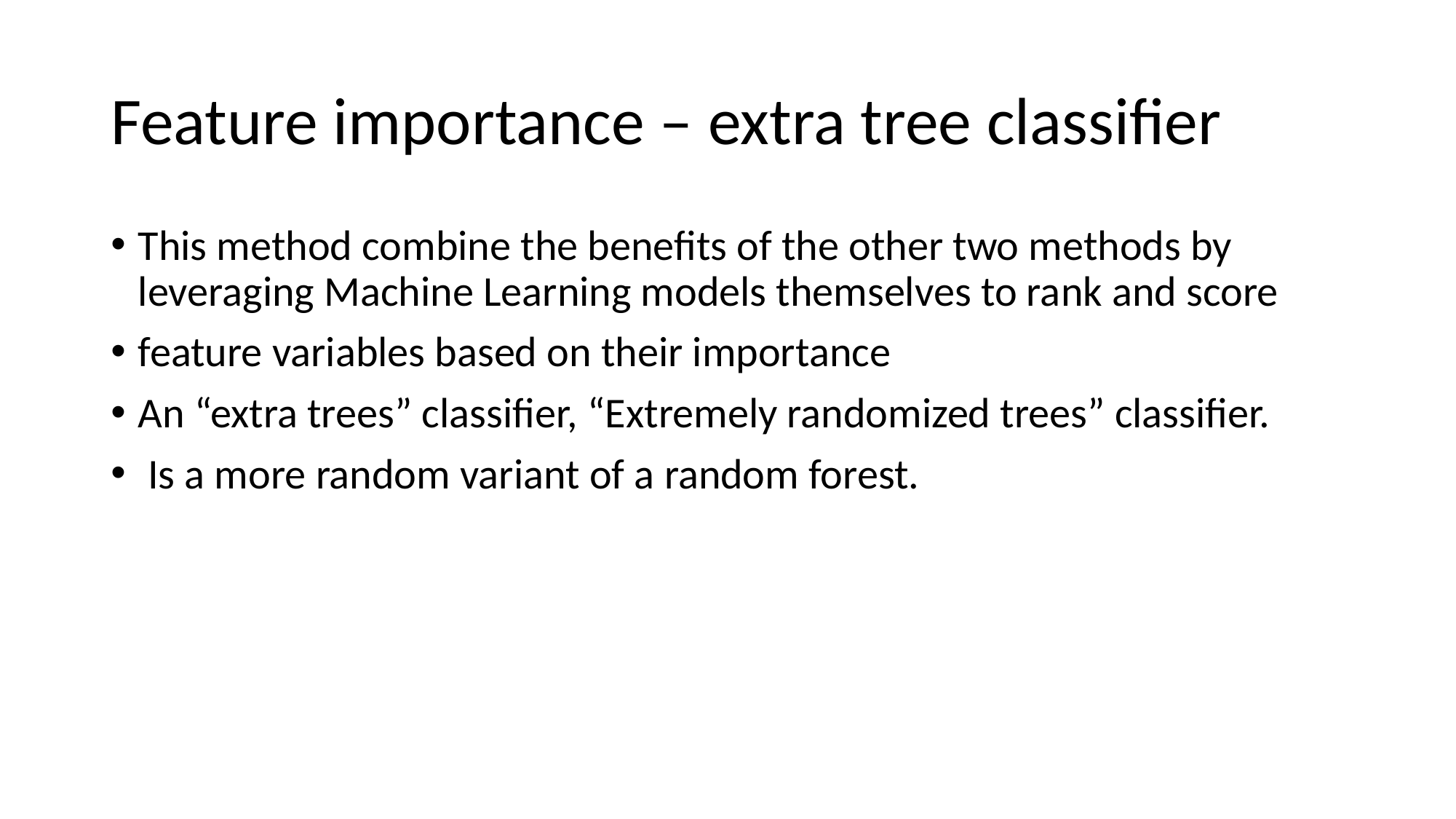

# Feature importance – extra tree classifier
This method combine the benefits of the other two methods by leveraging Machine Learning models themselves to rank and score
feature variables based on their importance
An “extra trees” classifier, “Extremely randomized trees” classifier.
 Is a more random variant of a random forest.